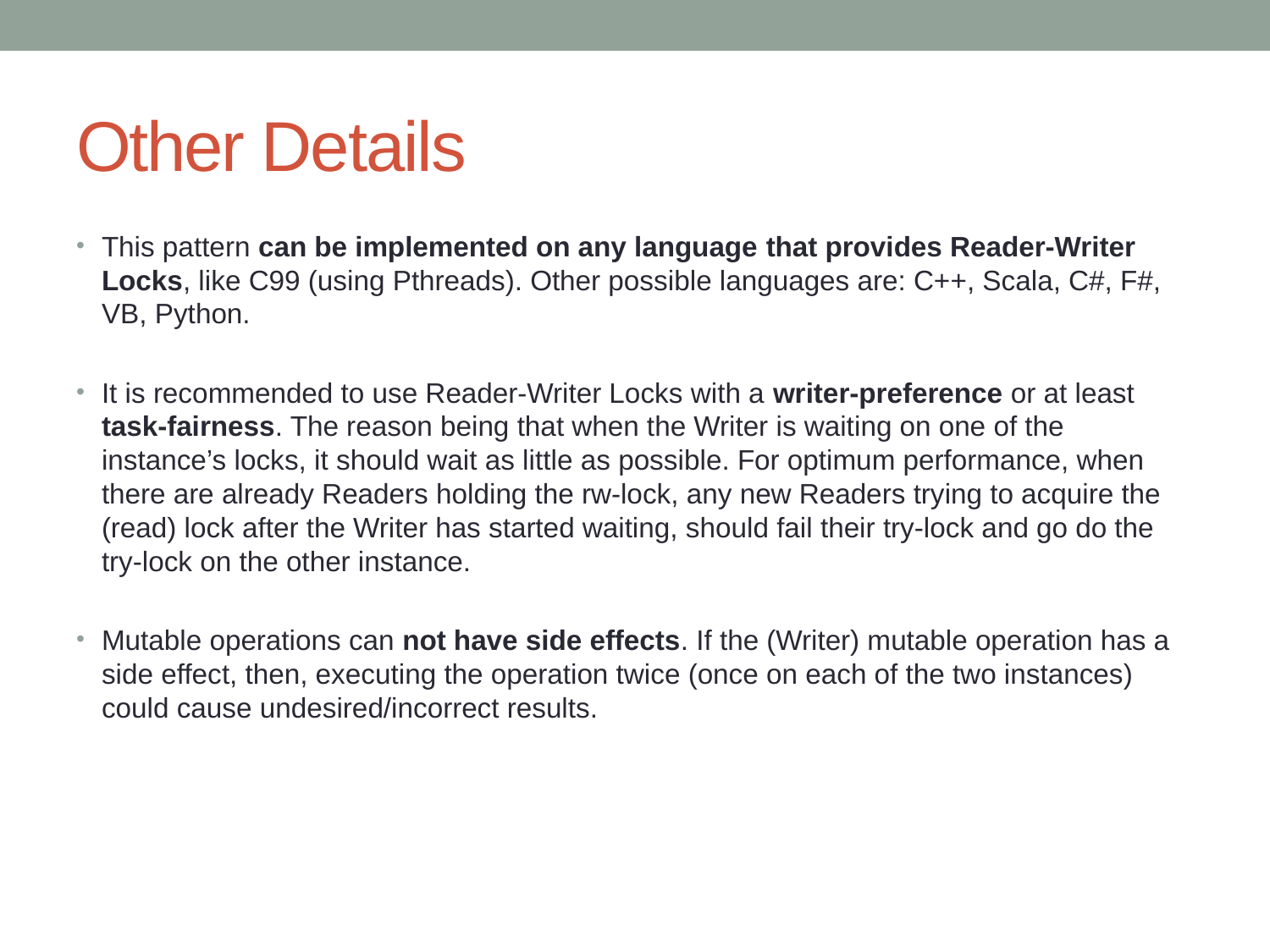

# Other Details
This pattern can be implemented on any language that provides Reader-Writer Locks, like C99 (using Pthreads). Other possible languages are: C++, Scala, C#, F#, VB, Python.

It is recommended to use Reader-Writer Locks with a writer-preference or at least task-fairness. The reason being that when the Writer is waiting on one of the instance’s locks, it should wait as little as possible. For optimum performance, when there are already Readers holding the rw-lock, any new Readers trying to acquire the (read) lock after the Writer has started waiting, should fail their try-lock and go do the try-lock on the other instance.

Mutable operations can not have side effects. If the (Writer) mutable operation has a side effect, then, executing the operation twice (once on each of the two instances) could cause undesired/incorrect results.